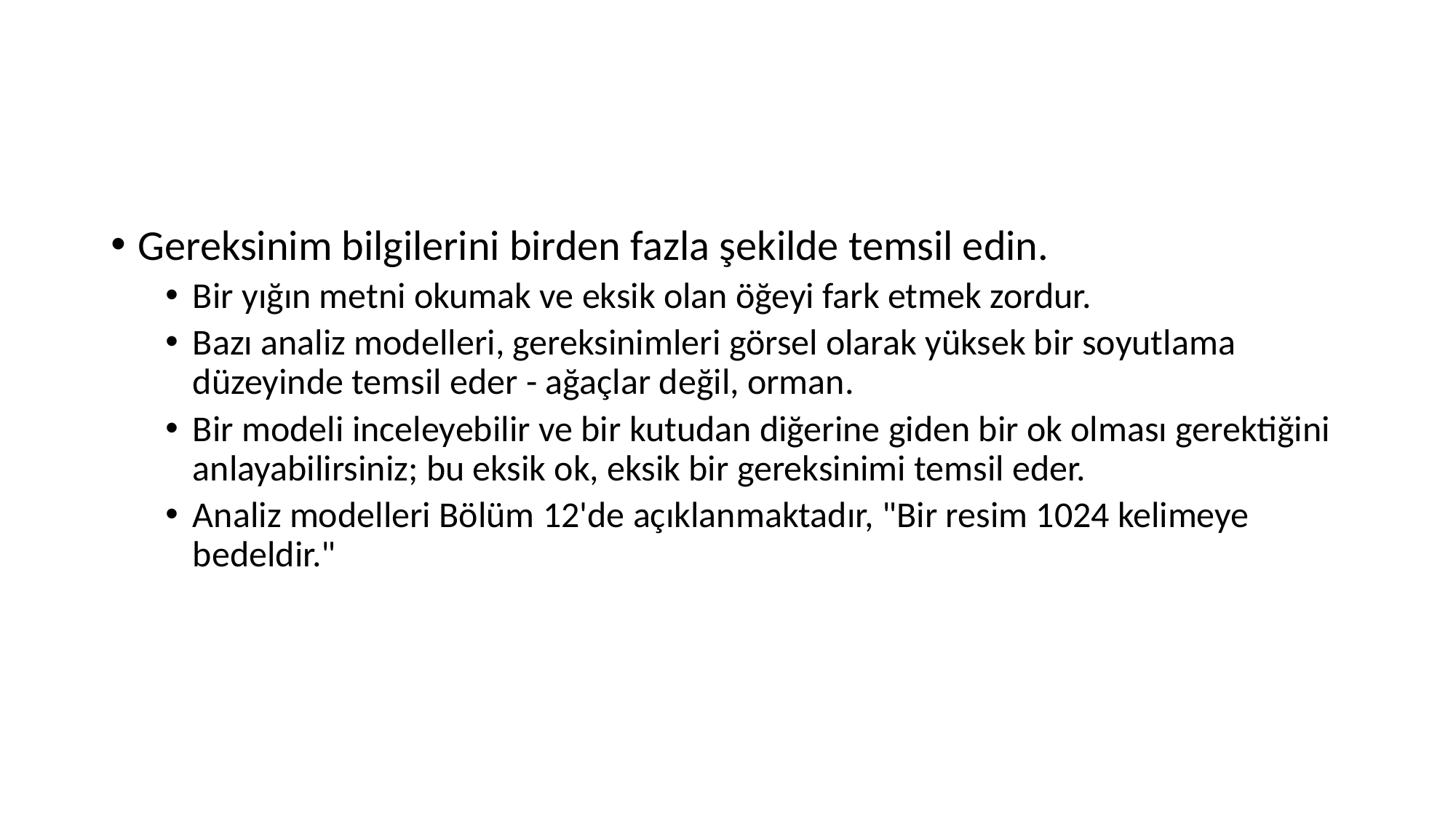

#
Gereksinim bilgilerini birden fazla şekilde temsil edin.
Bir yığın metni okumak ve eksik olan öğeyi fark etmek zordur.
Bazı analiz modelleri, gereksinimleri görsel olarak yüksek bir soyutlama düzeyinde temsil eder - ağaçlar değil, orman.
Bir modeli inceleyebilir ve bir kutudan diğerine giden bir ok olması gerektiğini anlayabilirsiniz; bu eksik ok, eksik bir gereksinimi temsil eder.
Analiz modelleri Bölüm 12'de açıklanmaktadır, "Bir resim 1024 kelimeye bedeldir."